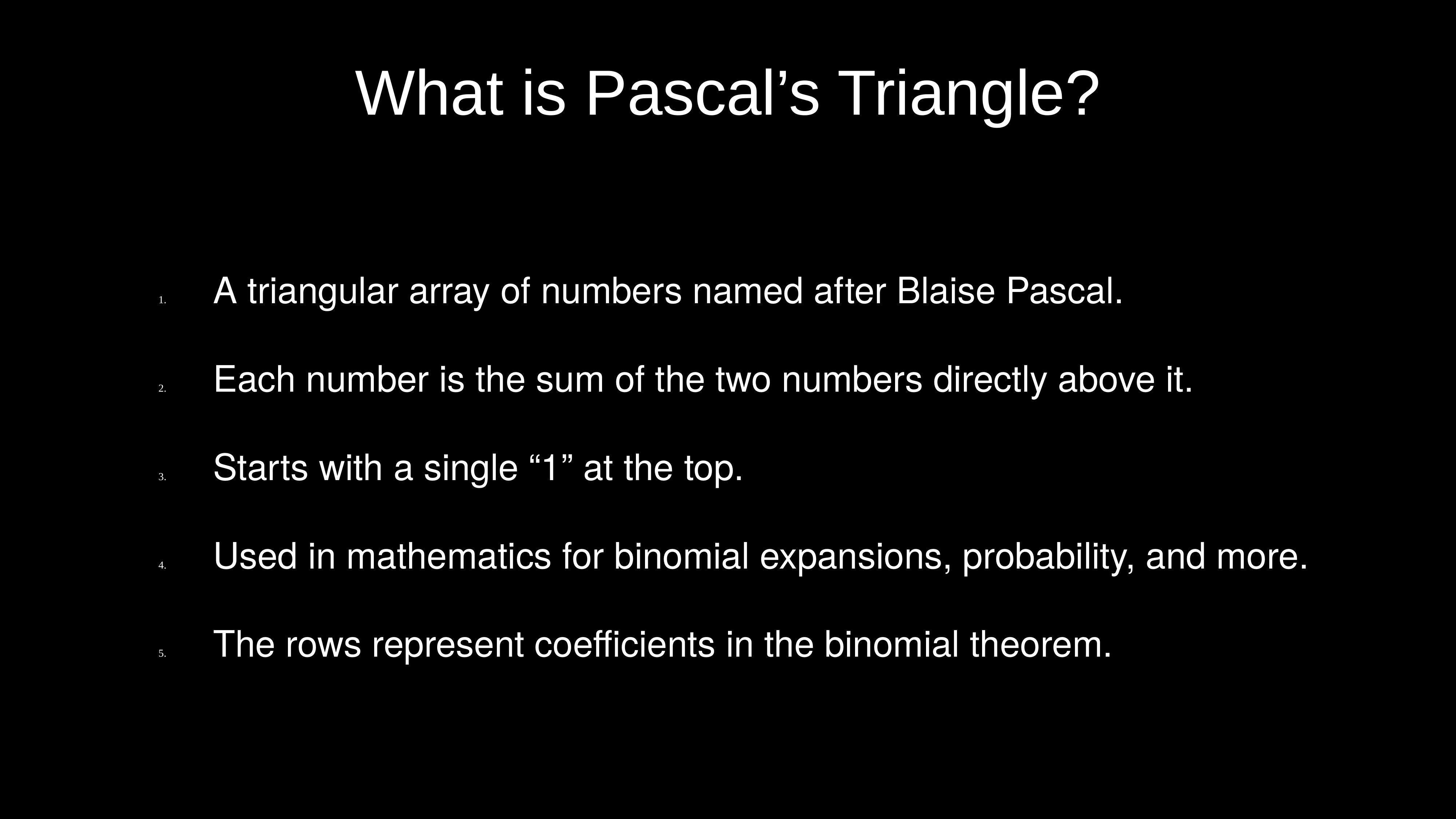

# What is Pascal’s Triangle?
	1.	A triangular array of numbers named after Blaise Pascal.
	2.	Each number is the sum of the two numbers directly above it.
	3.	Starts with a single “1” at the top.
	4.	Used in mathematics for binomial expansions, probability, and more.
	5.	The rows represent coefficients in the binomial theorem.